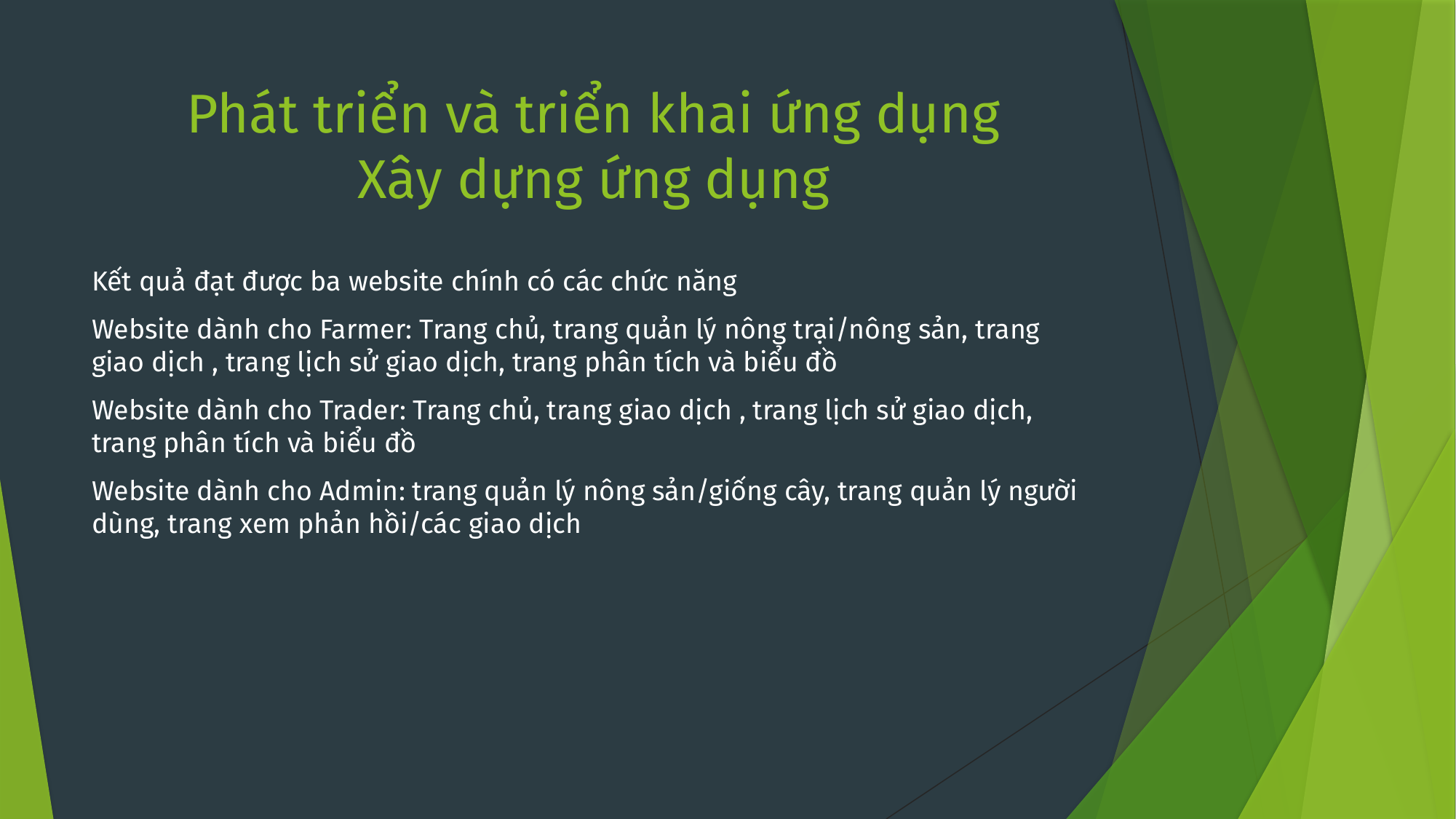

# Phát triển và triển khai ứng dụng Xây dựng ứng dụng
Kết quả đạt được ba website chính có các chức năng
Website dành cho Farmer: Trang chủ, trang quản lý nông trại/nông sản, trang giao dịch , trang lịch sử giao dịch, trang phân tích và biểu đồ
Website dành cho Trader: Trang chủ, trang giao dịch , trang lịch sử giao dịch, trang phân tích và biểu đồ
Website dành cho Admin: trang quản lý nông sản/giống cây, trang quản lý người dùng, trang xem phản hồi/các giao dịch